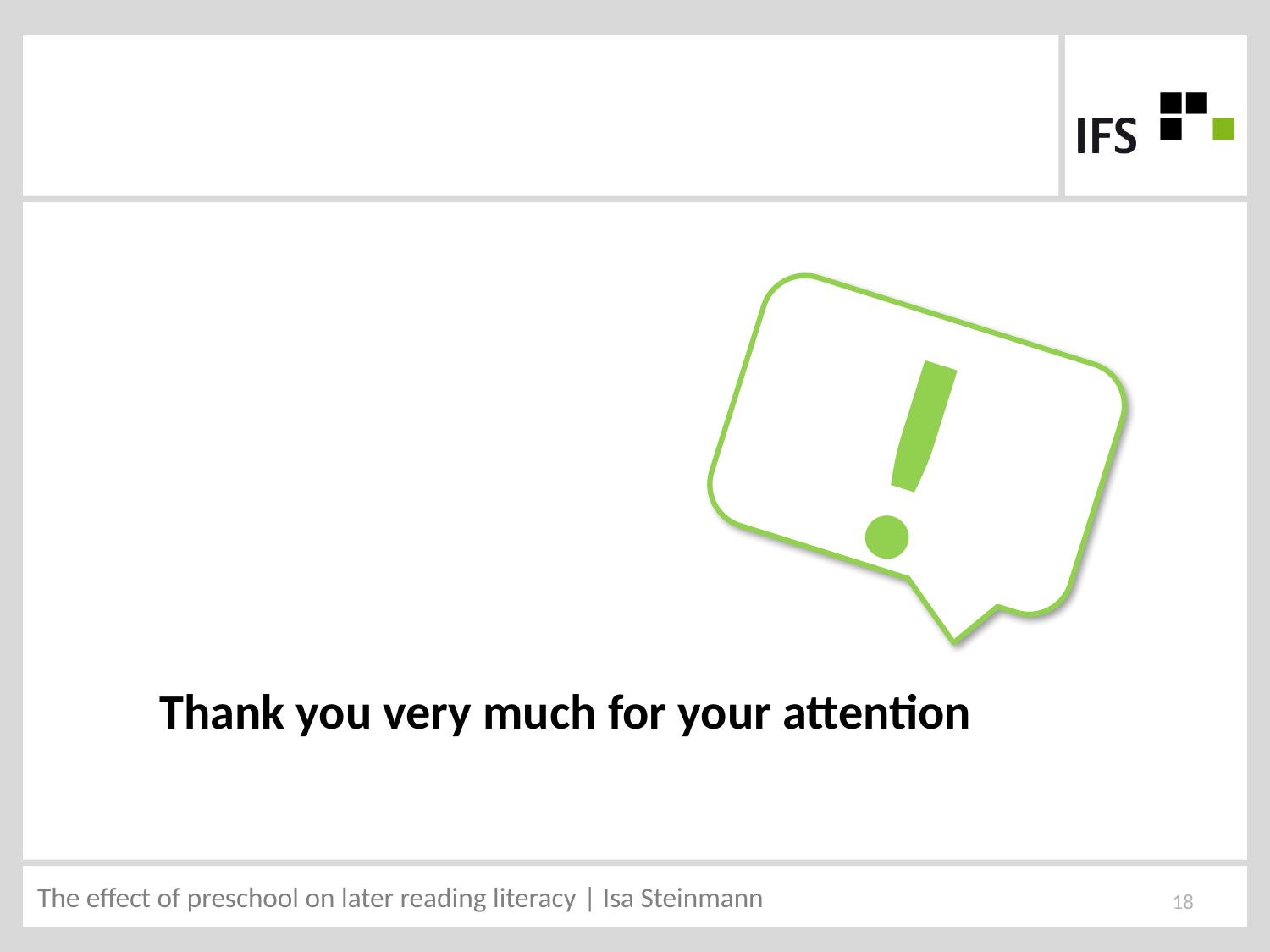

!
Thank you very much for your attention
18